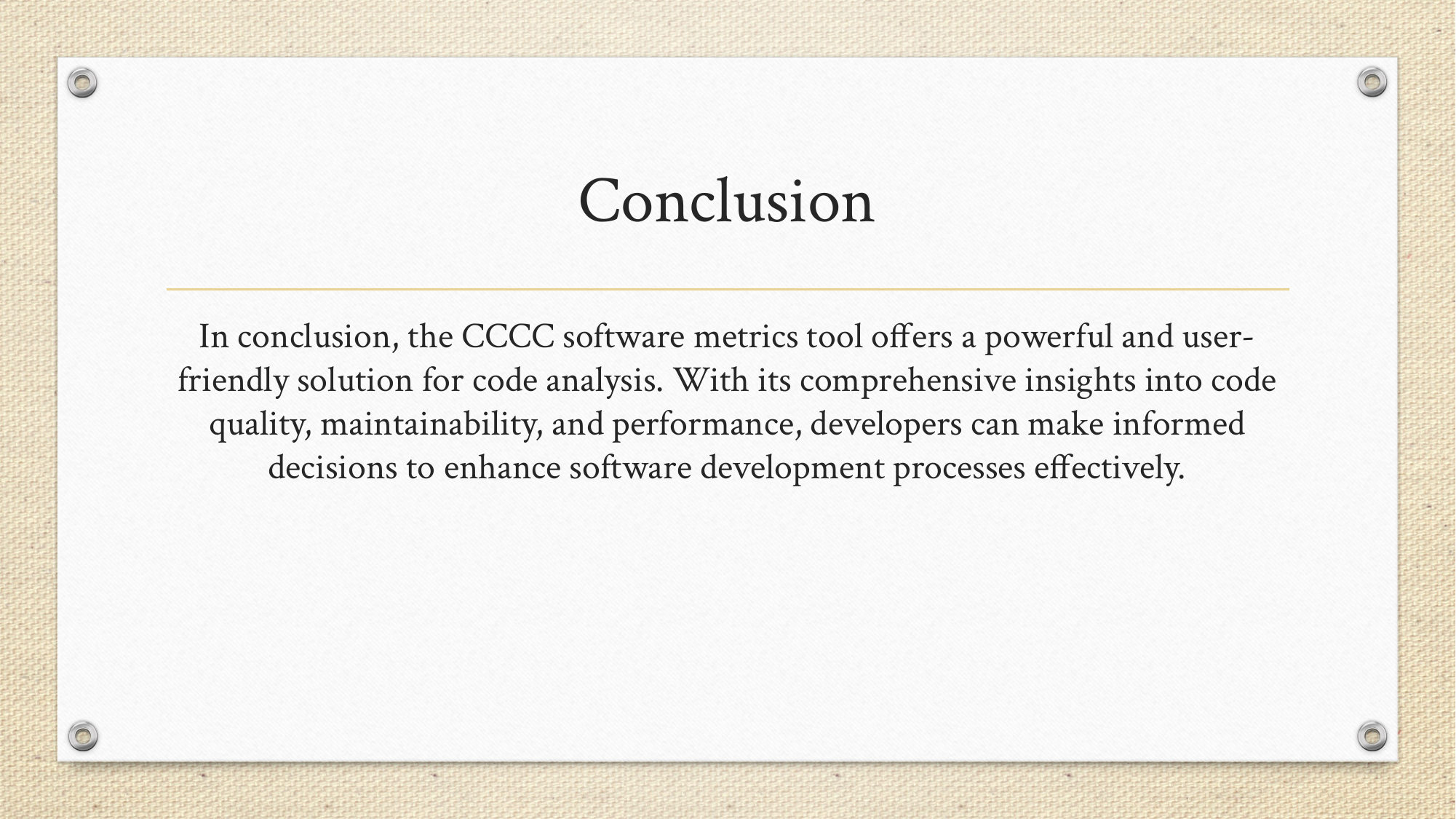

# Conclusion
In conclusion, the CCCC software metrics tool offers a powerful and user-friendly solution for code analysis. With its comprehensive insights into code quality, maintainability, and performance, developers can make informed decisions to enhance software development processes effectively.